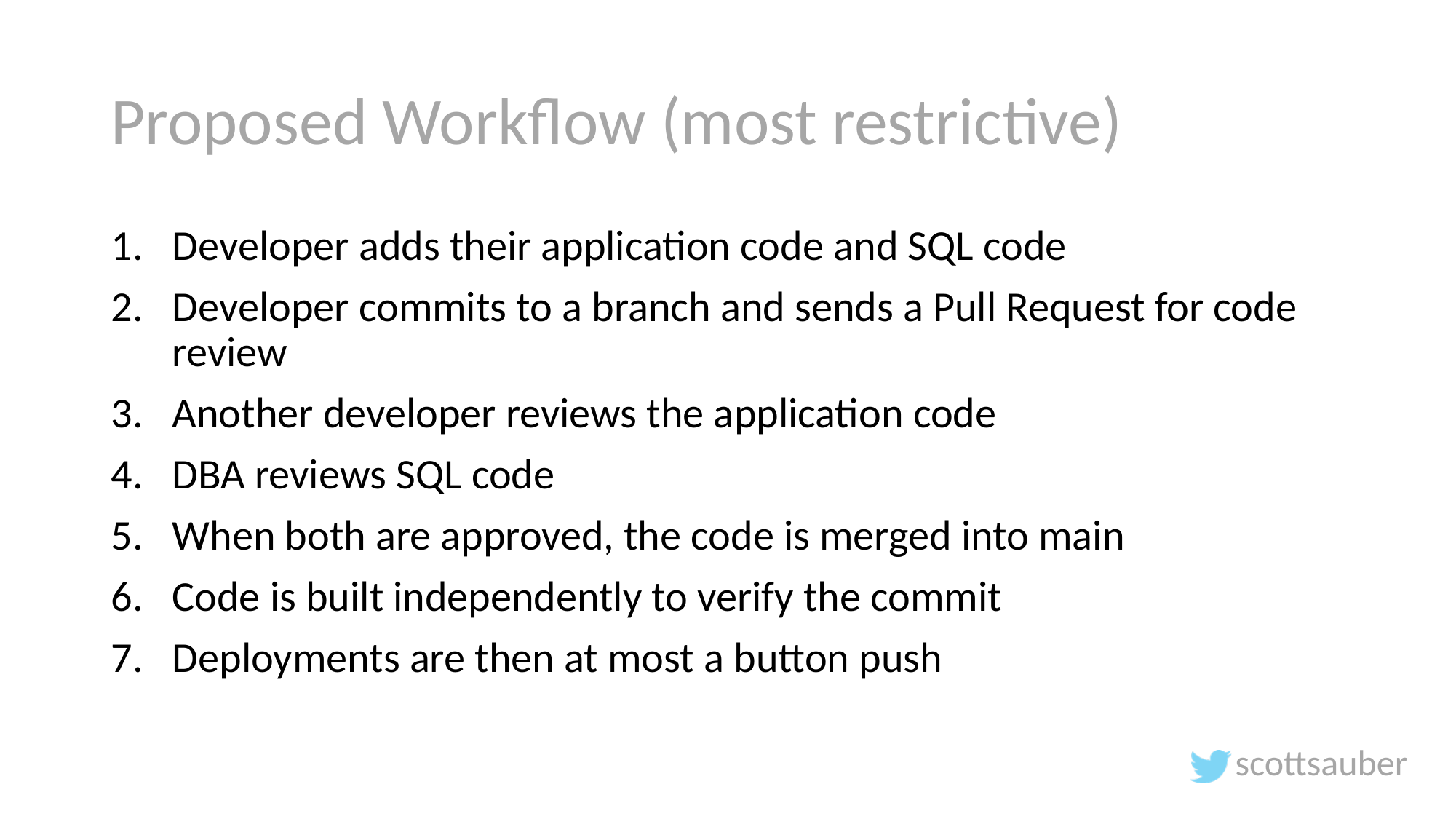

# Proposed Workflow (most restrictive)
Developer adds their application code and SQL code
Developer commits to a branch and sends a Pull Request for code review
Another developer reviews the application code
DBA reviews SQL code
When both are approved, the code is merged into main
Code is built independently to verify the commit
Deployments are then at most a button push
scottsauber